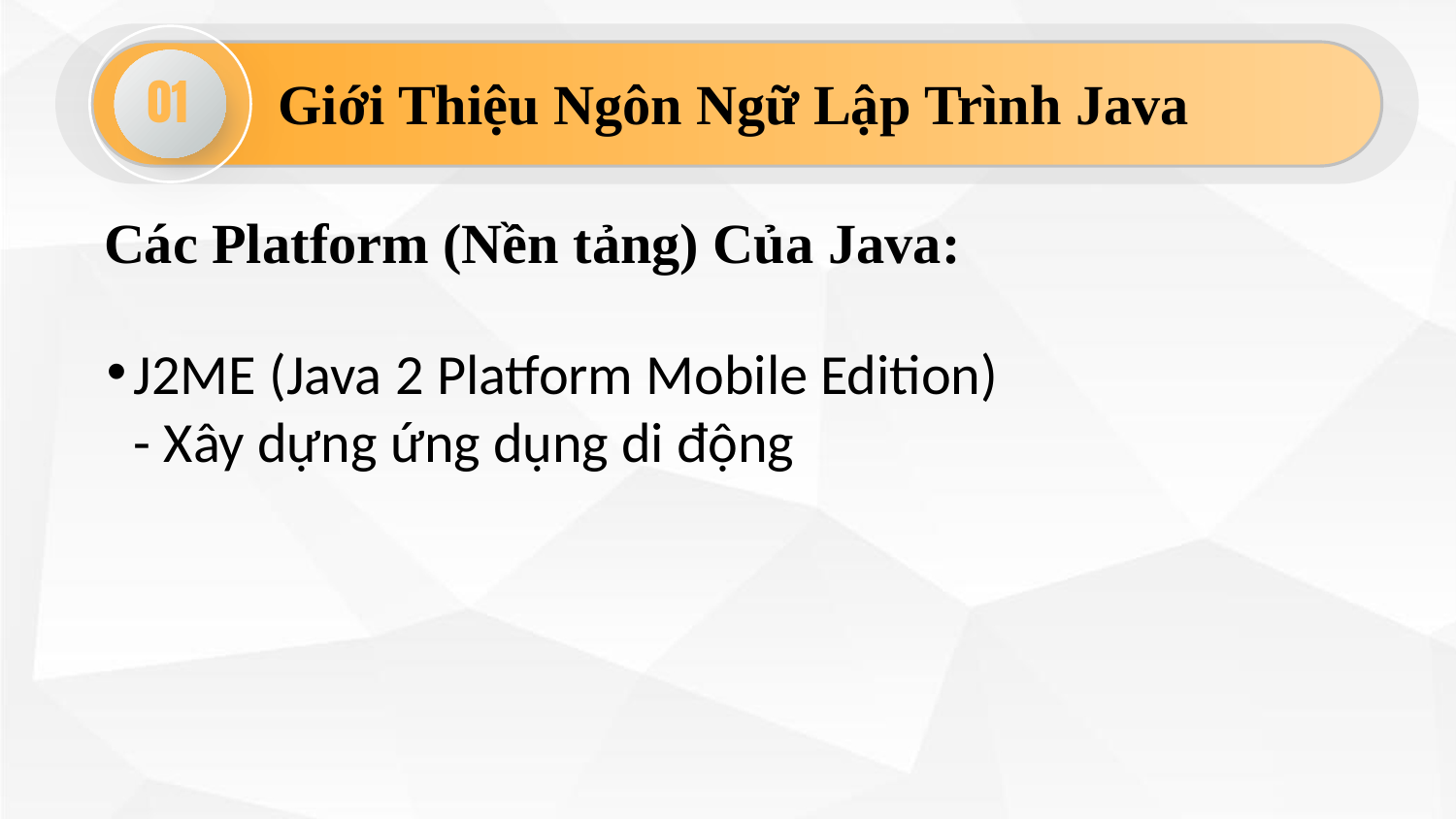

01
Giới Thiệu Ngôn Ngữ Lập Trình Java
Các Platform (Nền tảng) Của Java:
J2ME (Java 2 Platform Mobile Edition)
- Xây dựng ứng dụng di động